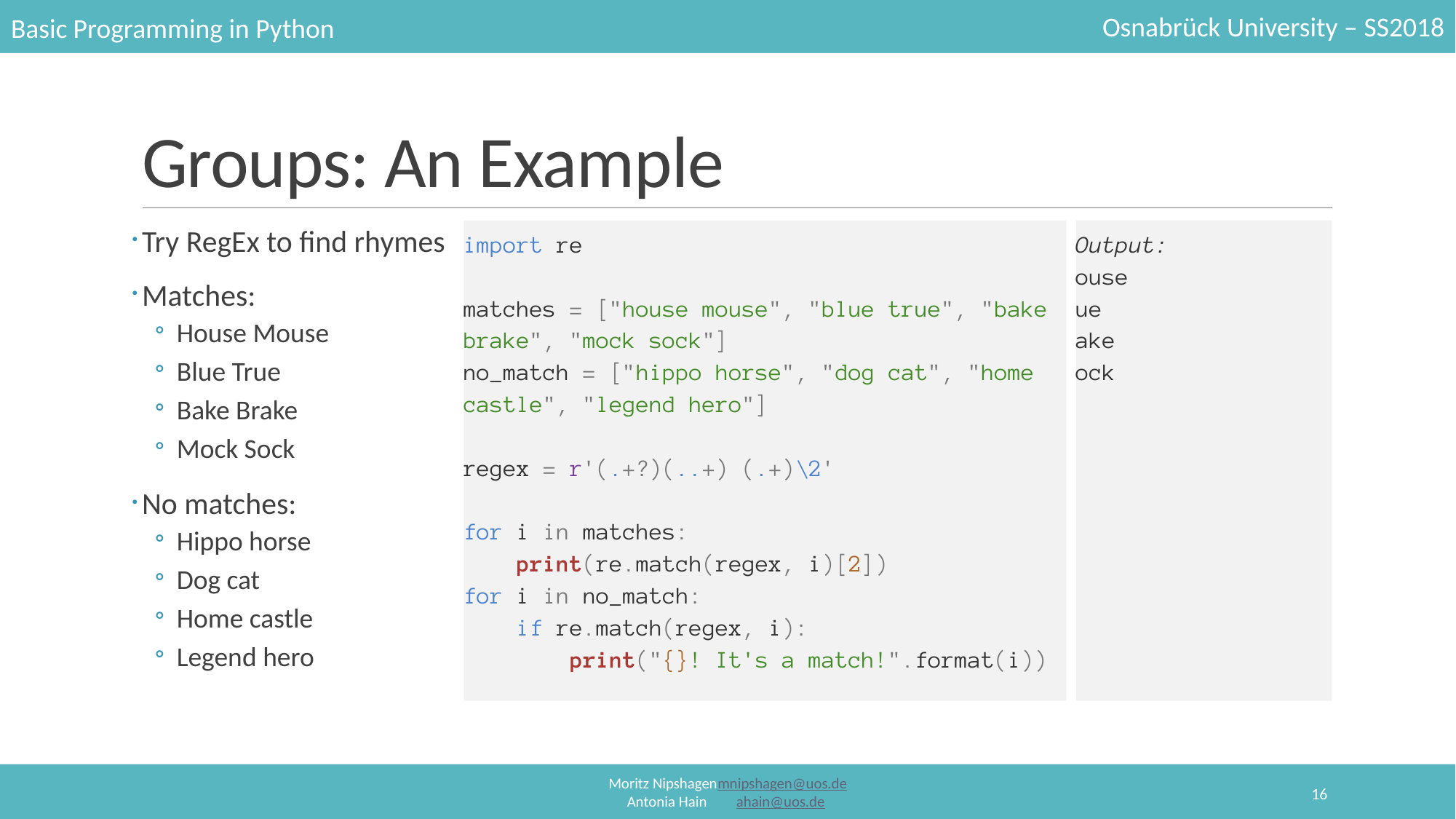

# Groups: An Example
Try RegEx to find rhymes
Matches:
House Mouse
Blue True
Bake Brake
Mock Sock
No matches:
Hippo horse
Dog cat
Home castle
Legend hero
import re

matches = ["house mouse", "blue true", "bake brake", "mock sock"]
no_match = ["hippo horse", "dog cat", "home castle", "legend hero"]
regex = r'(.+?)(..+) (.+)\2'
for i in matches:
    print(re.match(regex, i)[2])
for i in no_match:
    if re.match(regex, i):
        print("{}! It's a match!".format(i))
Output:
ouse
ue
ake
ock
16